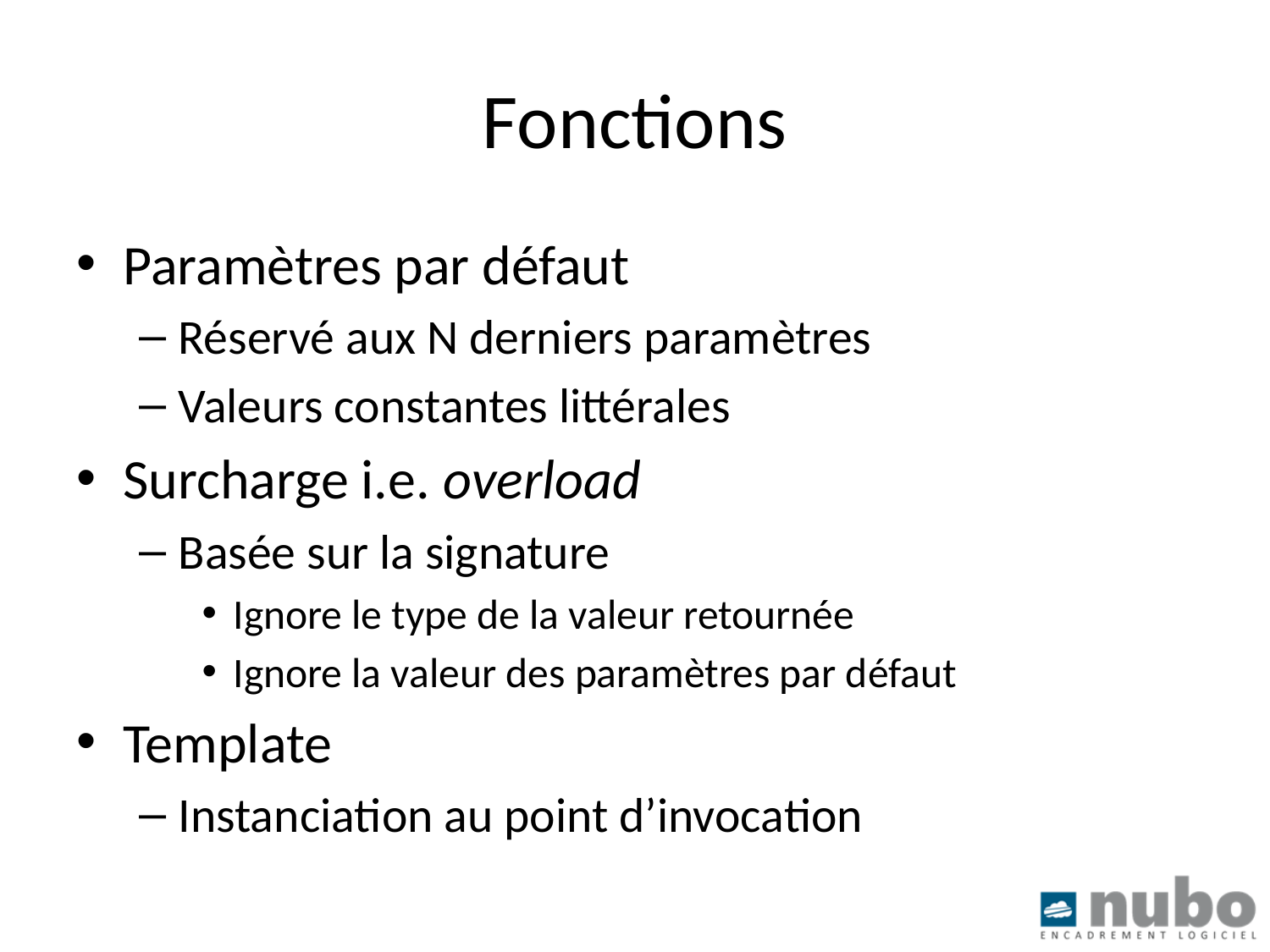

# Fonctions
Paramètres par défaut
Réservé aux N derniers paramètres
Valeurs constantes littérales
Surcharge i.e. overload
Basée sur la signature
Ignore le type de la valeur retournée
Ignore la valeur des paramètres par défaut
Template
Instanciation au point d’invocation